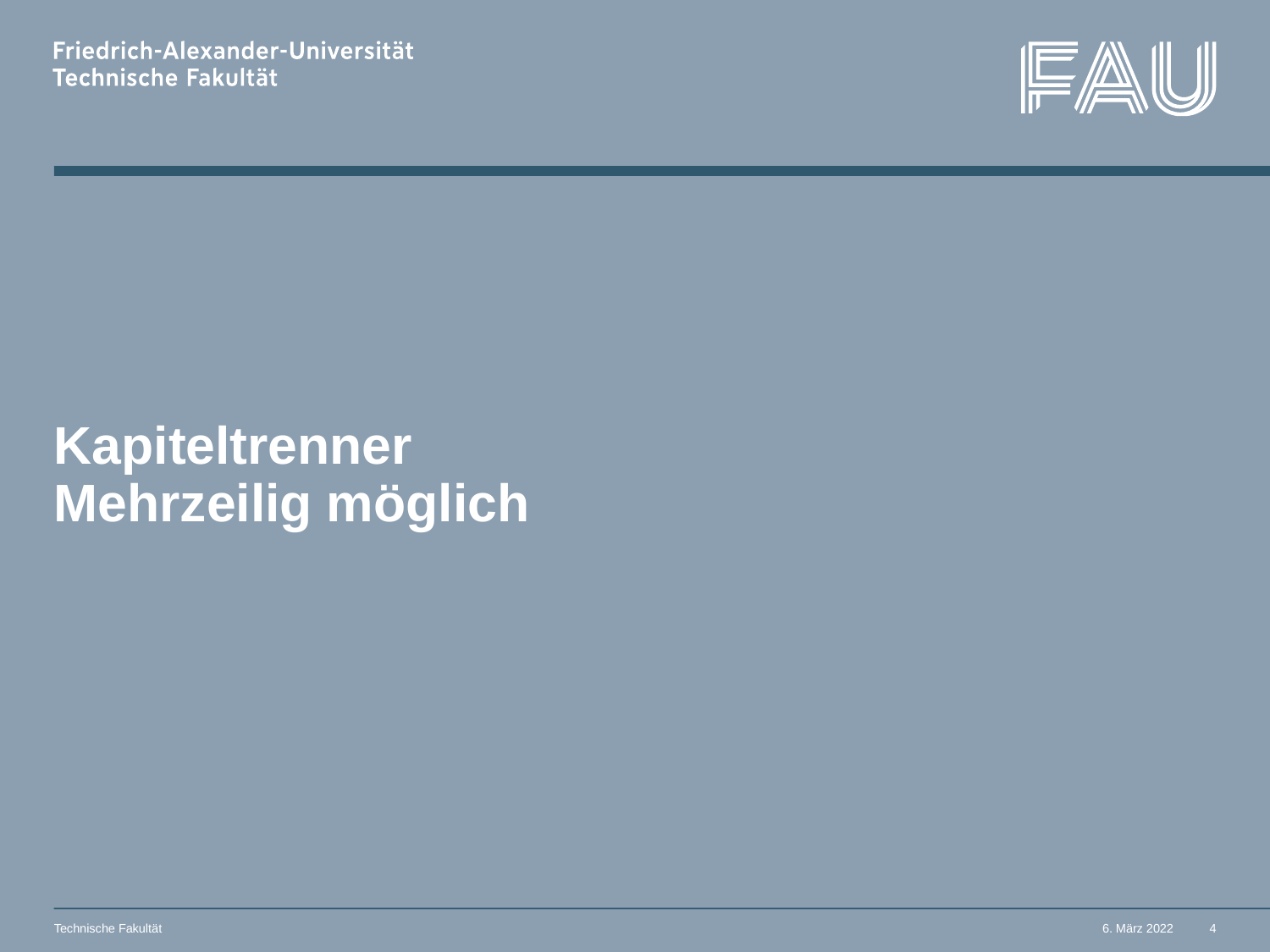

# Kapiteltrenner Mehrzeilig möglich
Technische Fakultät
6. März 2022
4